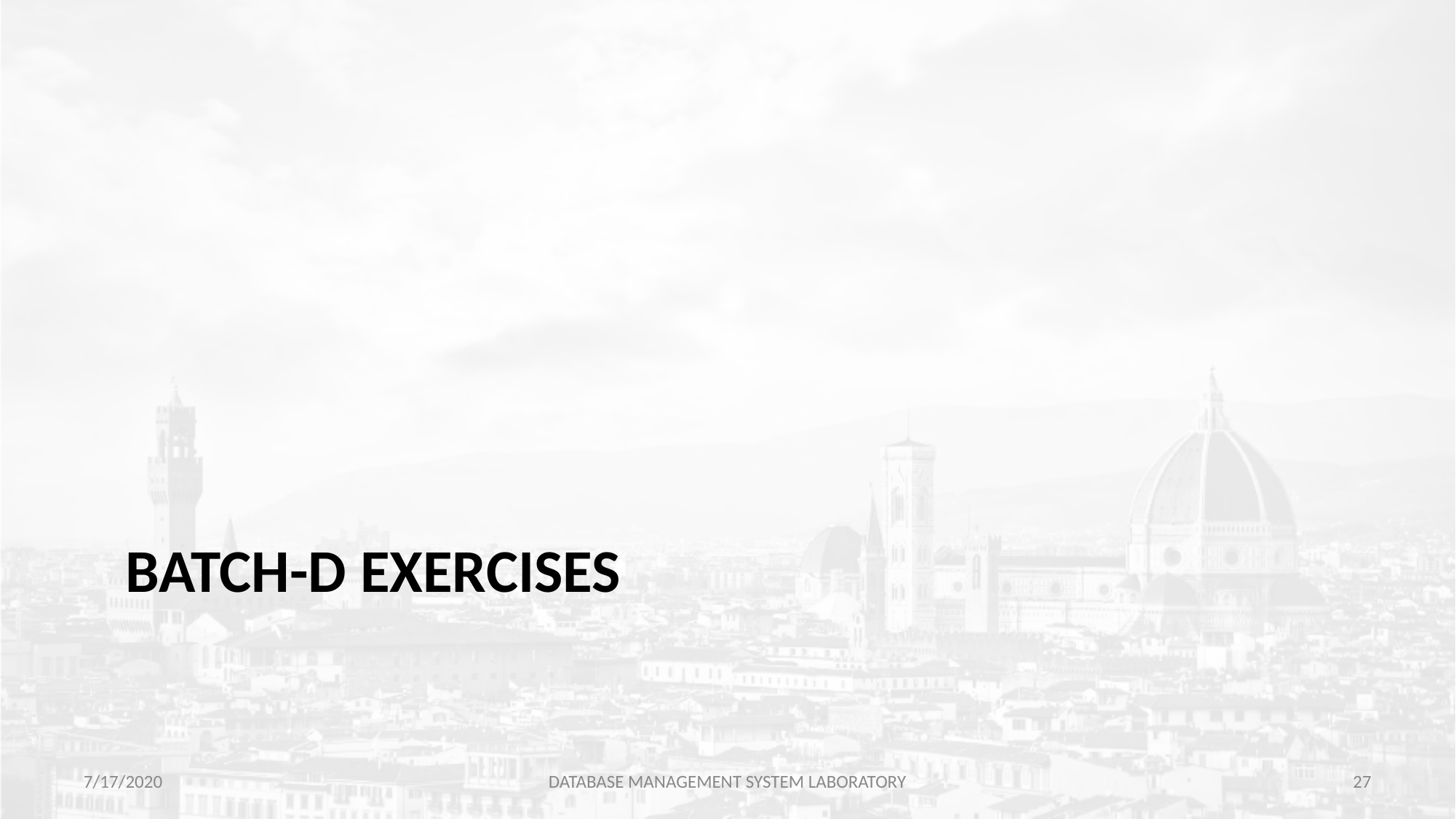

# BATCH-D EXERCISES
7/17/2020
DATABASE MANAGEMENT SYSTEM LABORATORY
27